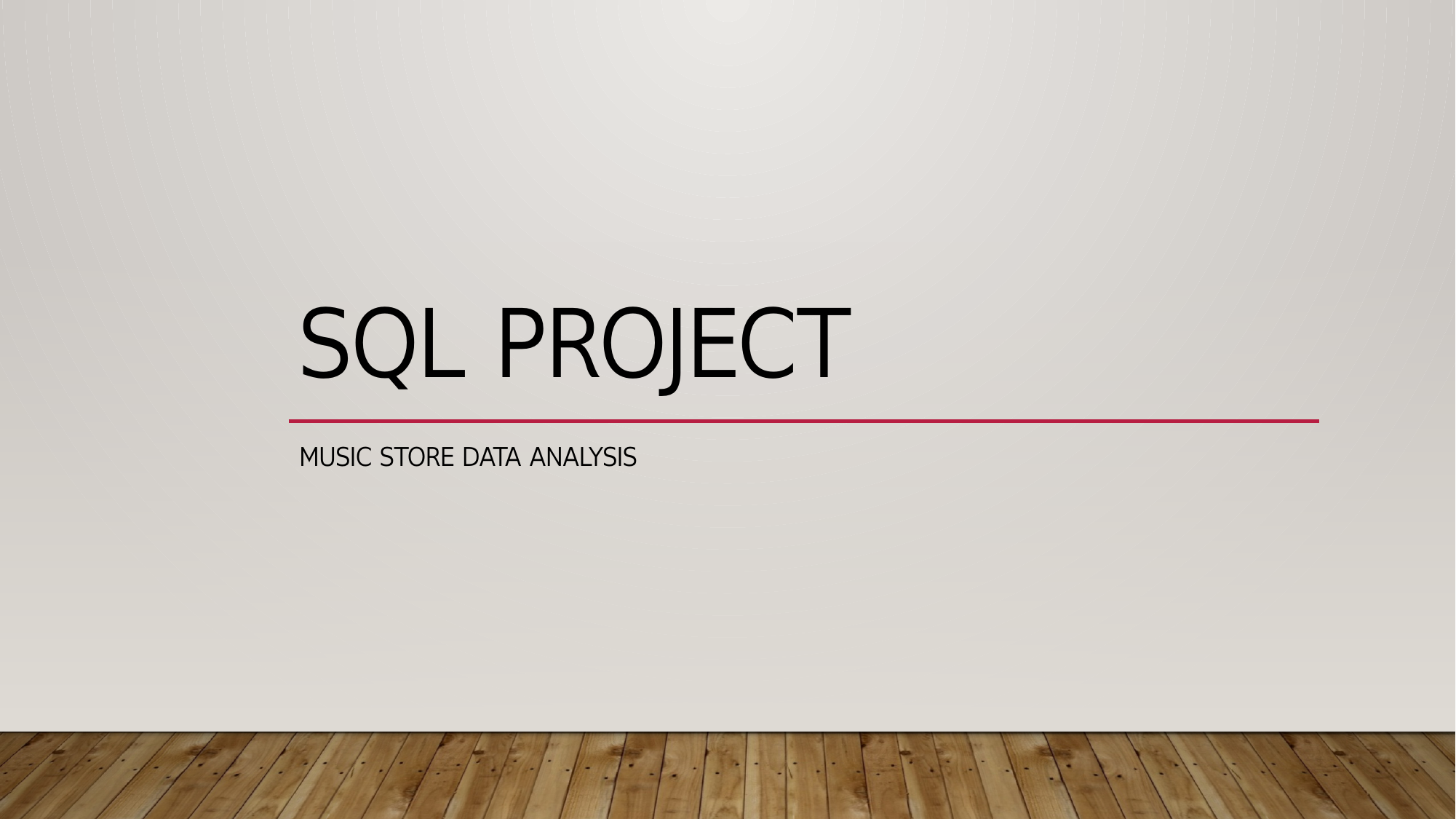

# SQL PROJECT
MUSIC STORE DATA ANALYSIS